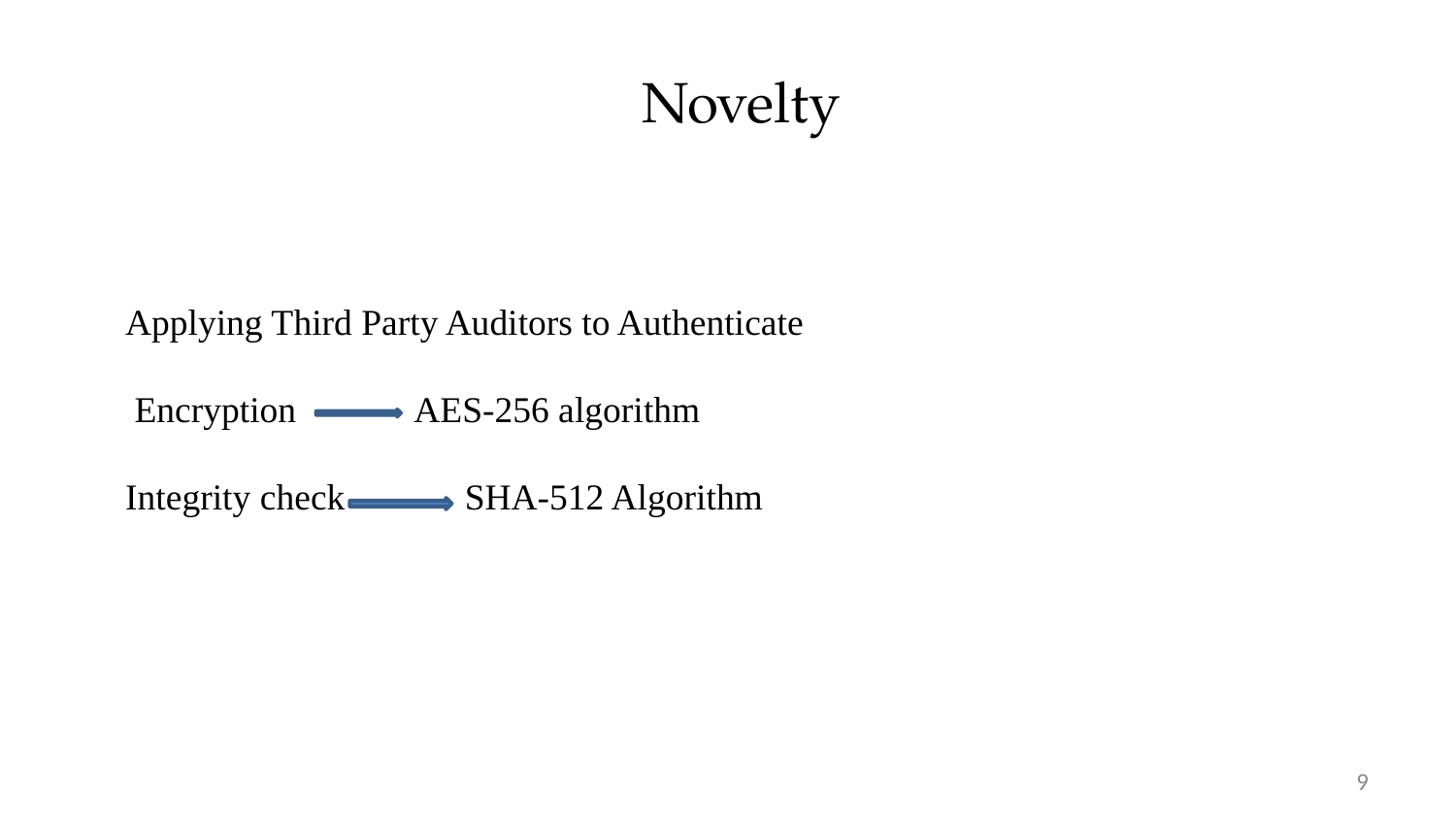

Novelty
Applying Third Party Auditors to Authenticate

 Encryption             AES-256 algorithm

Integrity check             SHA-512 Algorithm

9